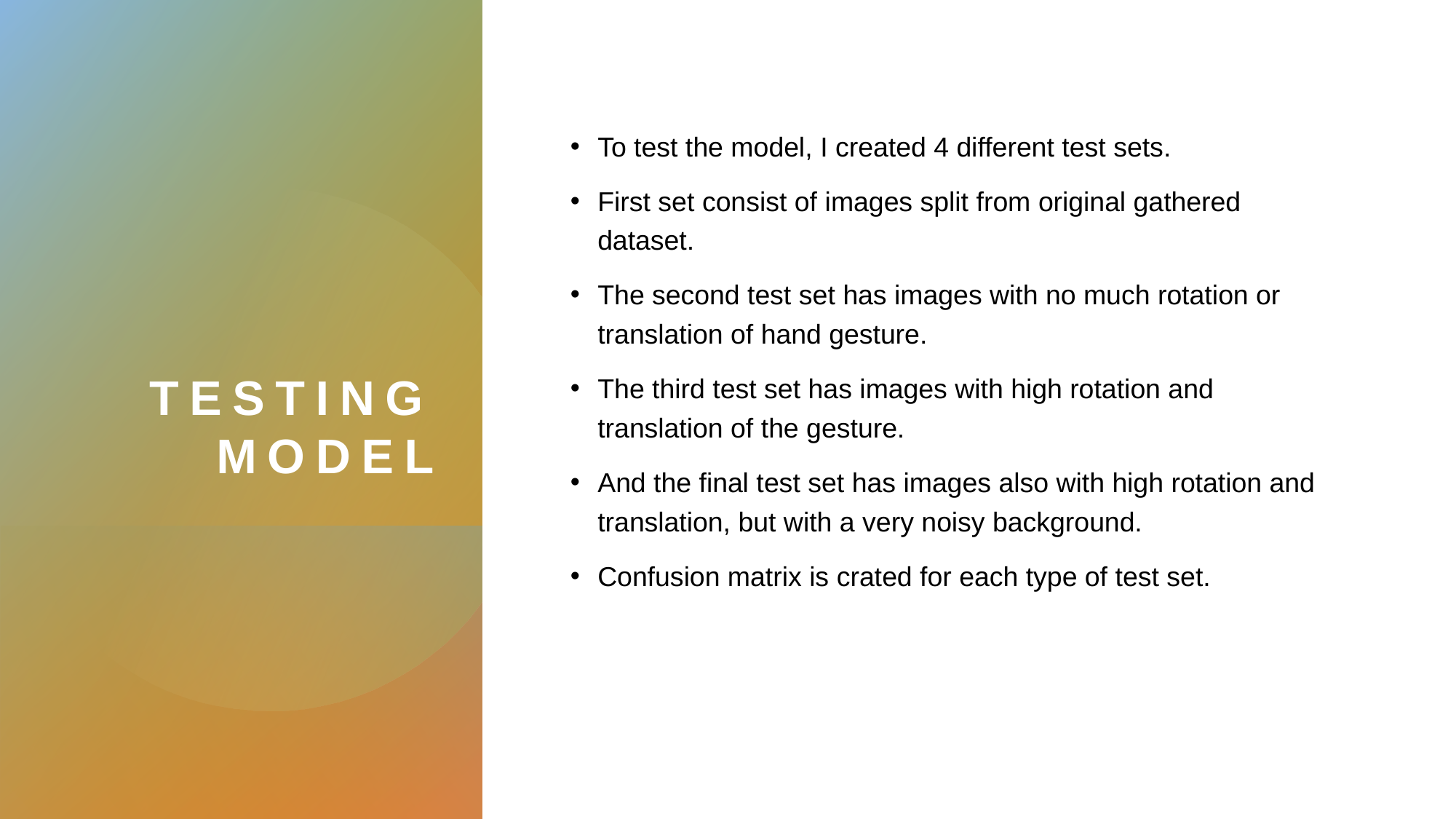

# Testing model
To test the model, I created 4 different test sets.
First set consist of images split from original gathered dataset.
The second test set has images with no much rotation or translation of hand gesture.
The third test set has images with high rotation and translation of the gesture.
And the final test set has images also with high rotation and translation, but with a very noisy background.
Confusion matrix is crated for each type of test set.